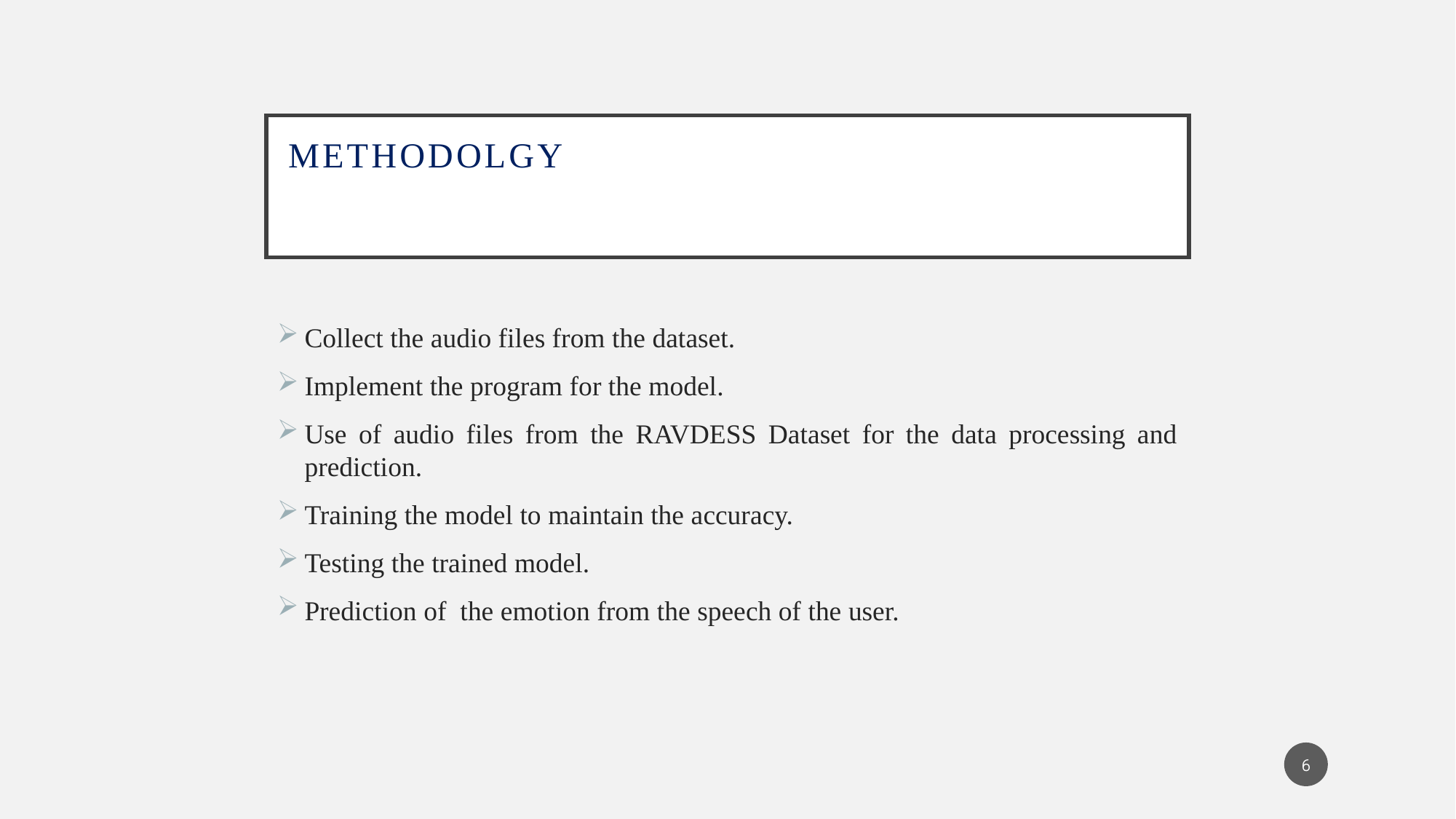

# Methodolgy
Collect the audio files from the dataset.
Implement the program for the model.
Use of audio files from the RAVDESS Dataset for the data processing and prediction.
Training the model to maintain the accuracy.
Testing the trained model.
Prediction of  the emotion from the speech of the user.

6